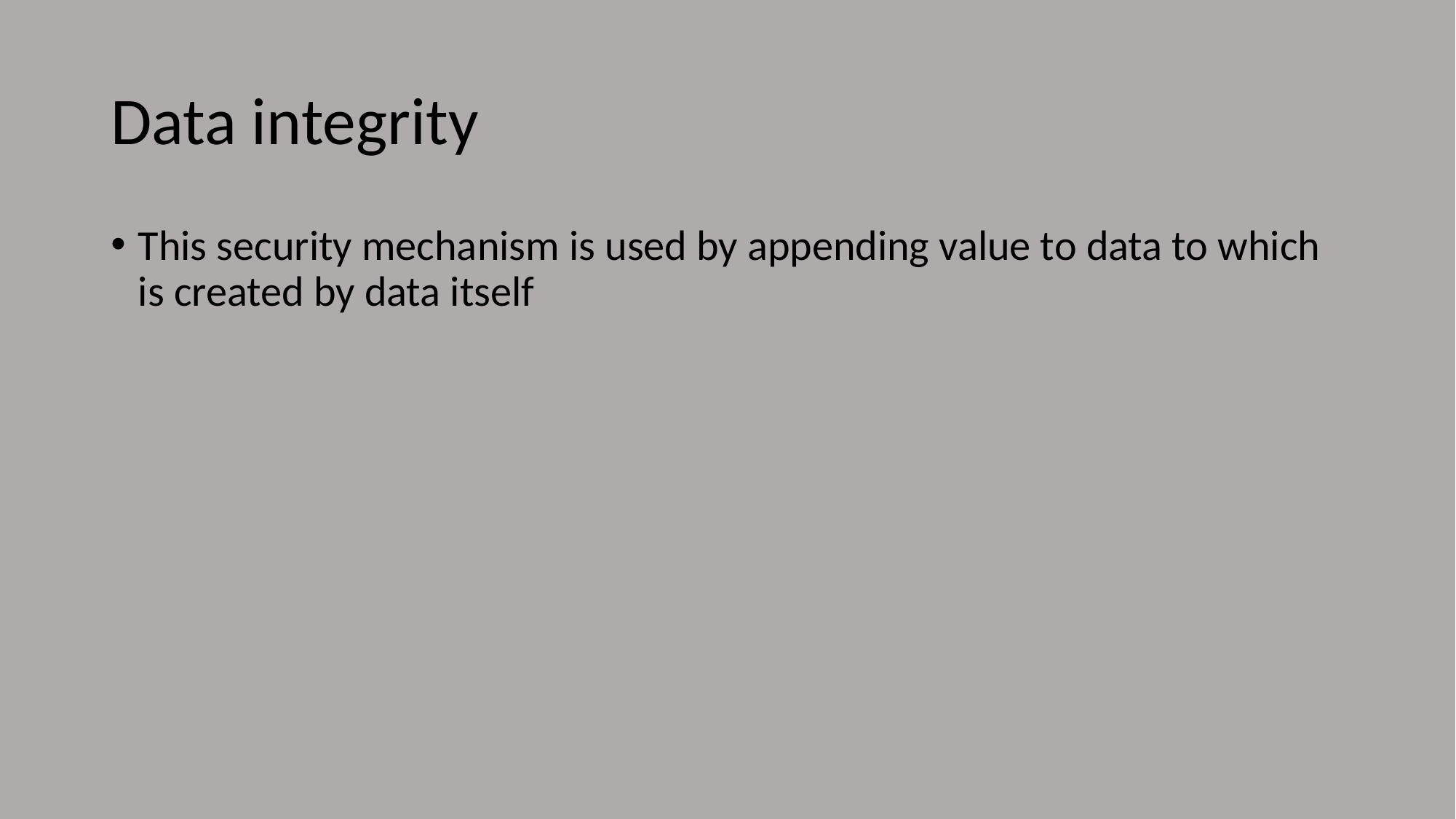

# Data integrity
This security mechanism is used by appending value to data to which is created by data itself